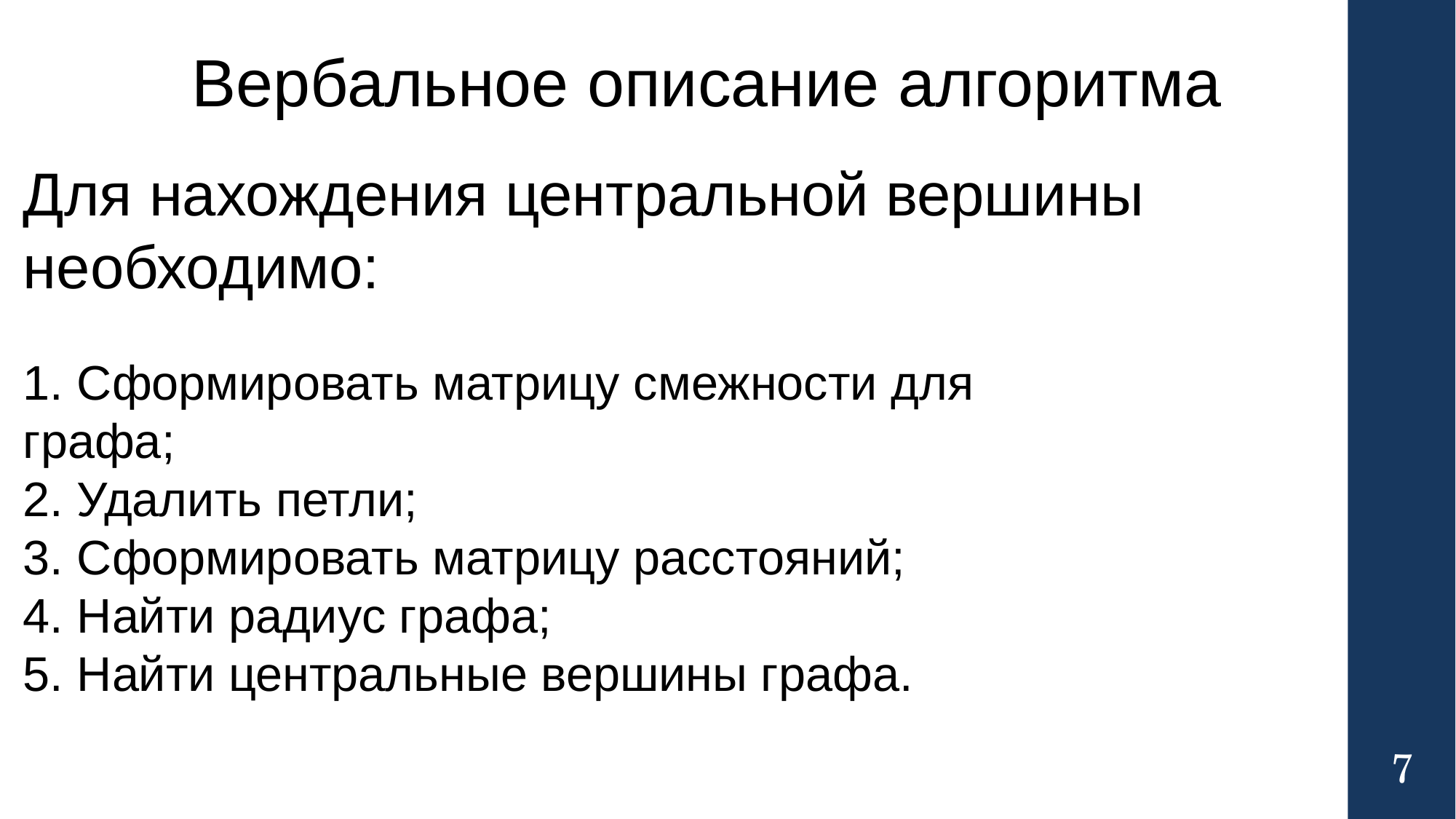

Вербальное описание алгоритма
Для нахождения центральной вершины необходимо:
1. Сформировать матрицу смежности для графа;
2. Удалить петли;
3. Сформировать матрицу расстояний;
4. Найти радиус графа;
5. Найти центральные вершины графа.
7